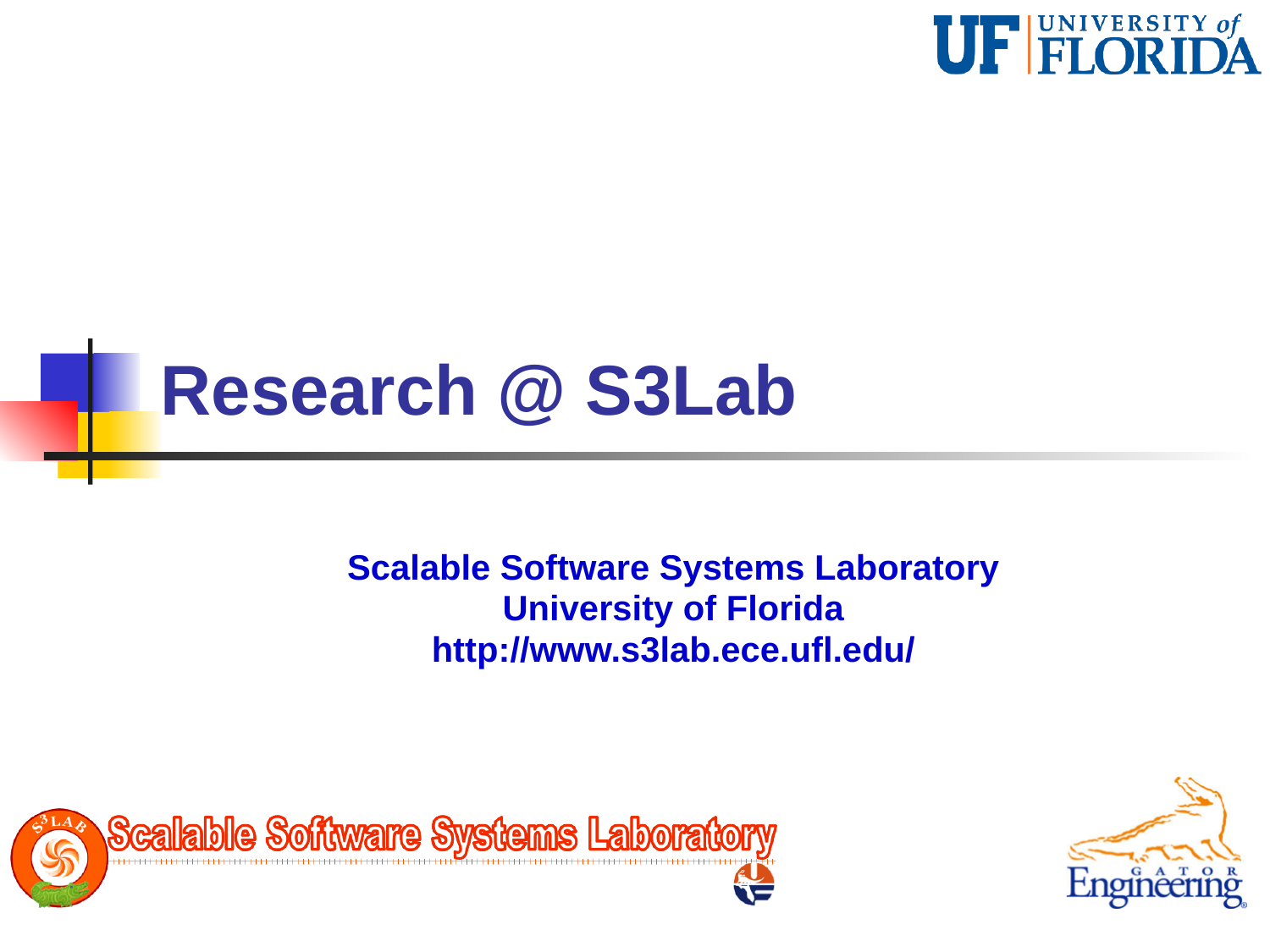

# Research @ S3Lab

Scalable Software Systems Laboratory
University of Florida
http://www.s3lab.ece.ufl.edu/